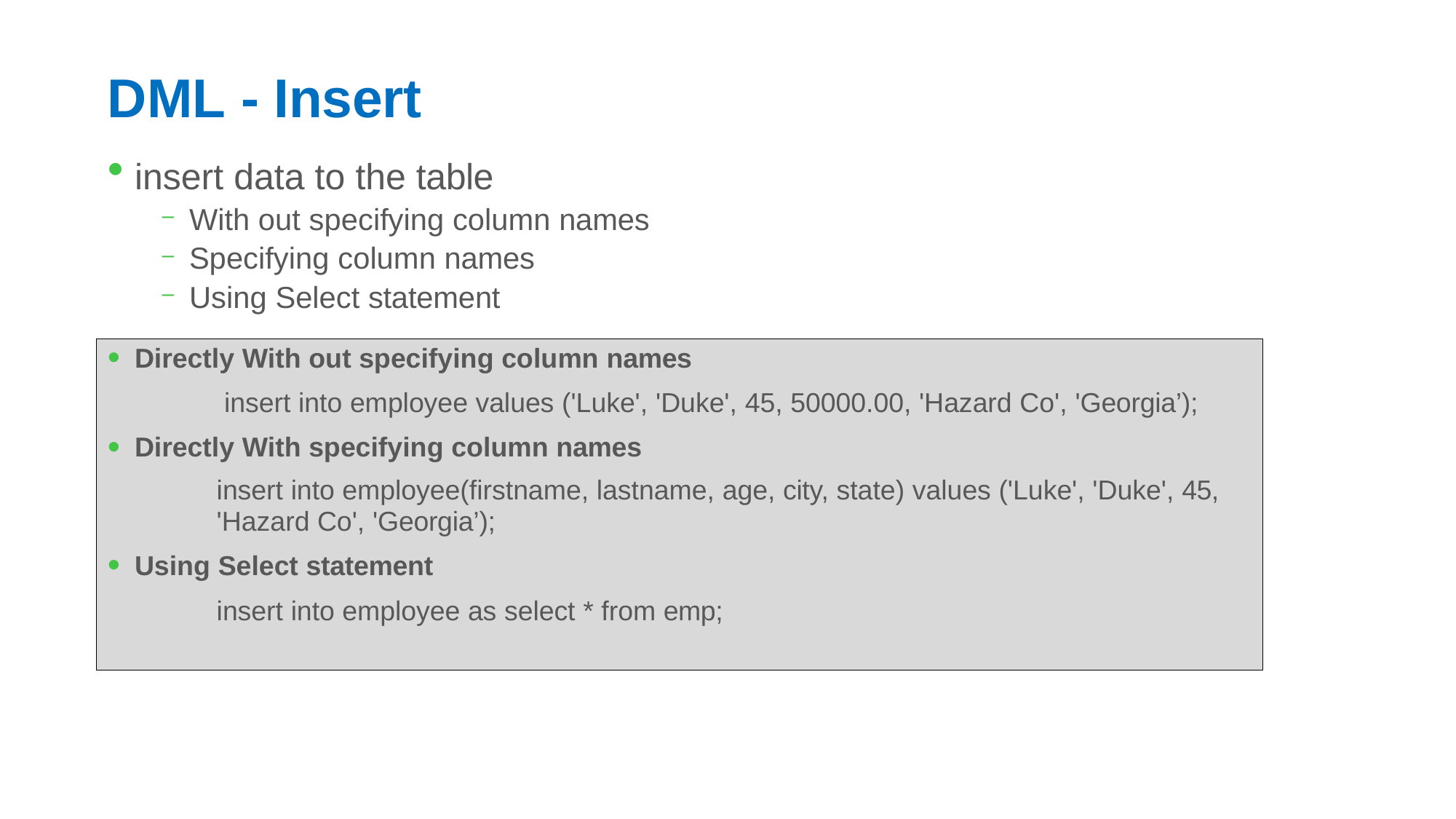

# DML - Insert
insert data to the table
With out specifying column names
Specifying column names
Using Select statement
Directly With out specifying column names
insert into employee values ('Luke', 'Duke', 45, 50000.00, 'Hazard Co', 'Georgia’);
Directly With specifying column names
insert into employee(firstname, lastname, age, city, state) values ('Luke', 'Duke', 45,
'Hazard Co', 'Georgia’);
Using Select statement
insert into employee as select * from emp;